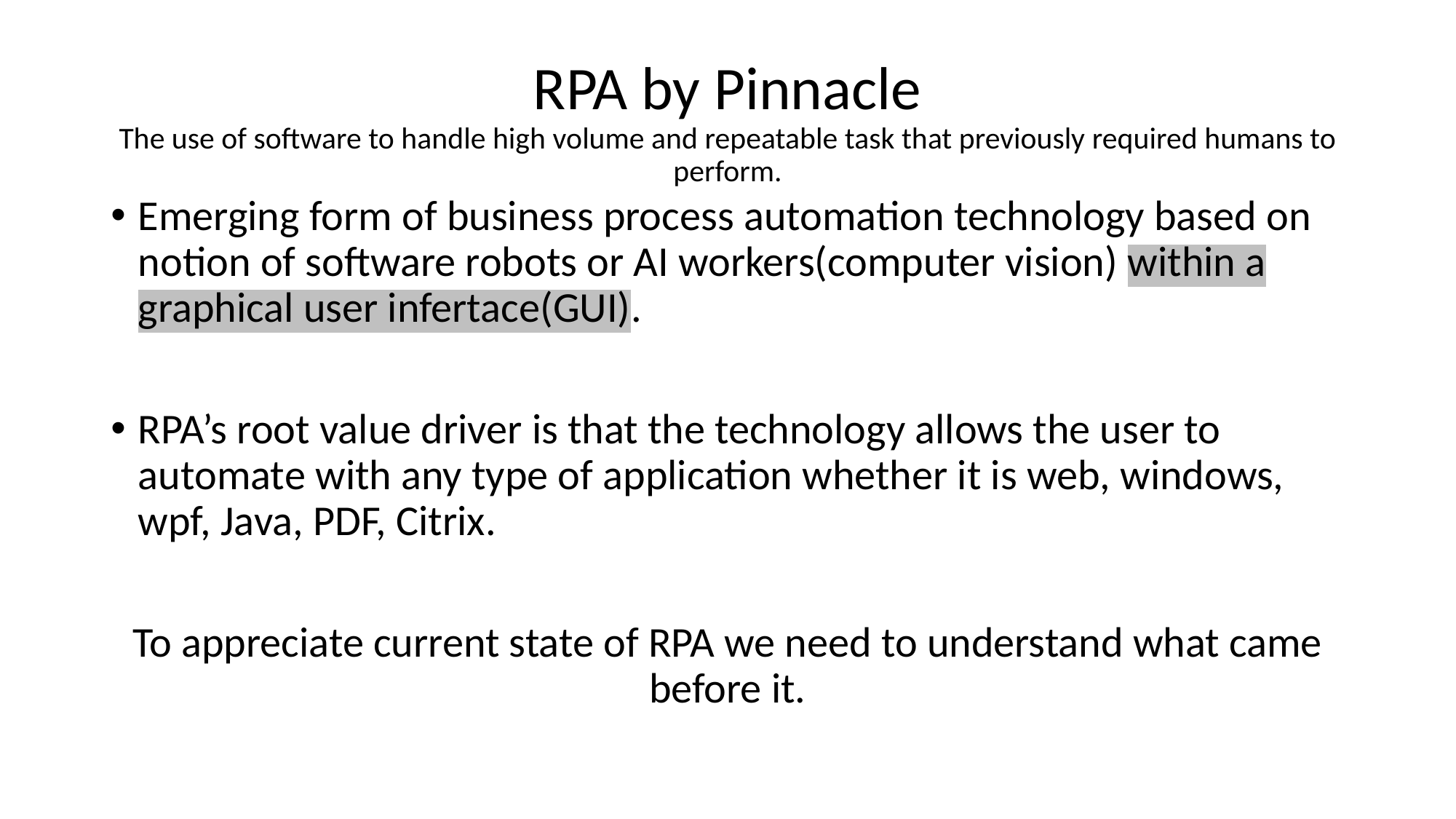

# RPA by Pinnacle The use of software to handle high volume and repeatable task that previously required humans to perform.
Emerging form of business process automation technology based on notion of software robots or AI workers(computer vision) within a graphical user infertace(GUI).

RPA’s root value driver is that the technology allows the user to automate with any type of application whether it is web, windows, wpf, Java, PDF, Citrix.

To appreciate current state of RPA we need to understand what came before it.